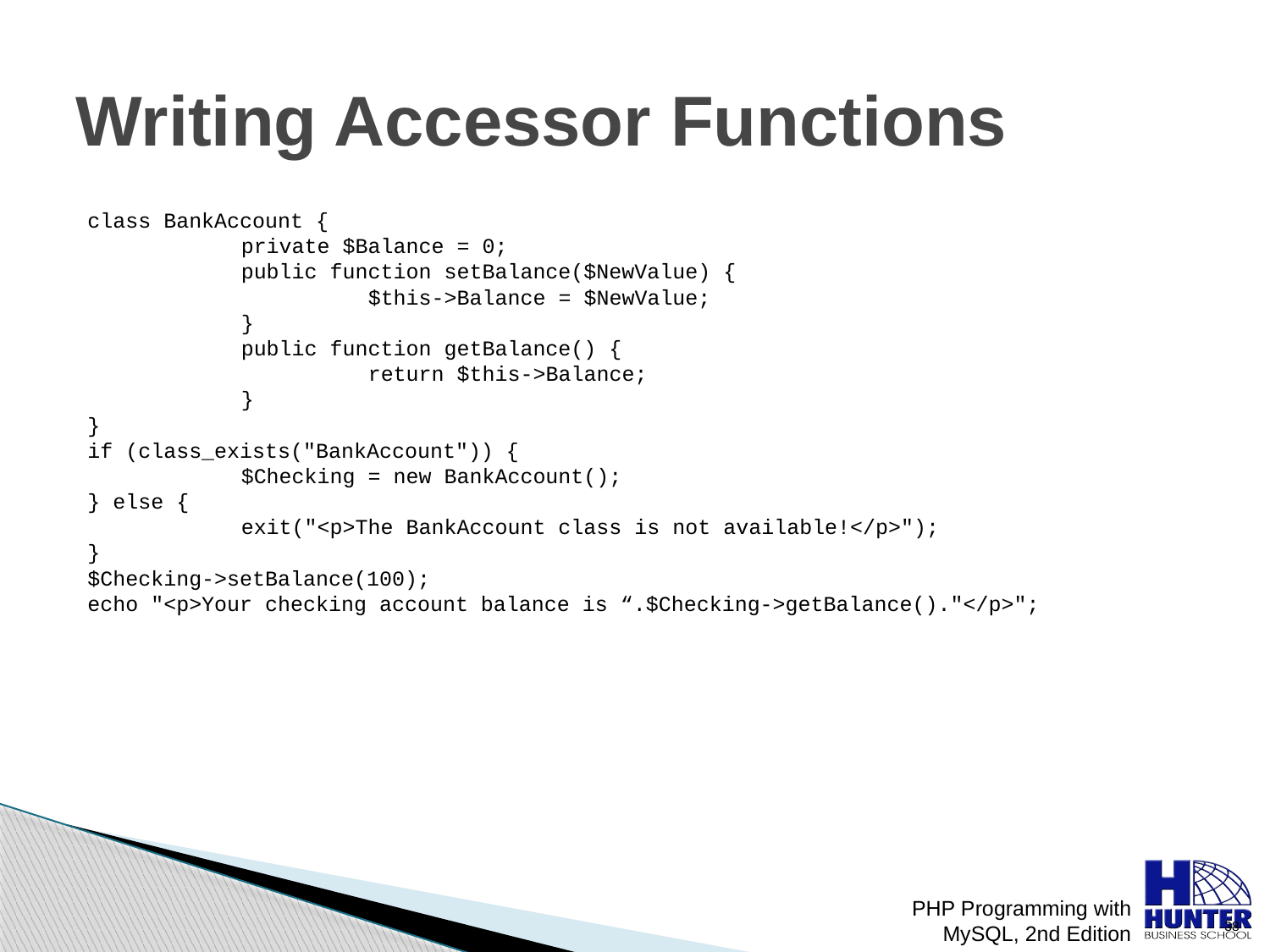

# Writing Accessor Functions
class BankAccount {
		private $Balance = 0;
		public function setBalance($NewValue) {
			$this->Balance = $NewValue;
		}
		public function getBalance() {
			return $this->Balance;
		}
}
if (class_exists("BankAccount")) {
		$Checking = new BankAccount();
} else {
		exit("<p>The BankAccount class is not available!</p>");
}
$Checking->setBalance(100);
echo "<p>Your checking account balance is “.$Checking->getBalance()."</p>";
PHP Programming with MySQL, 2nd Edition
 38